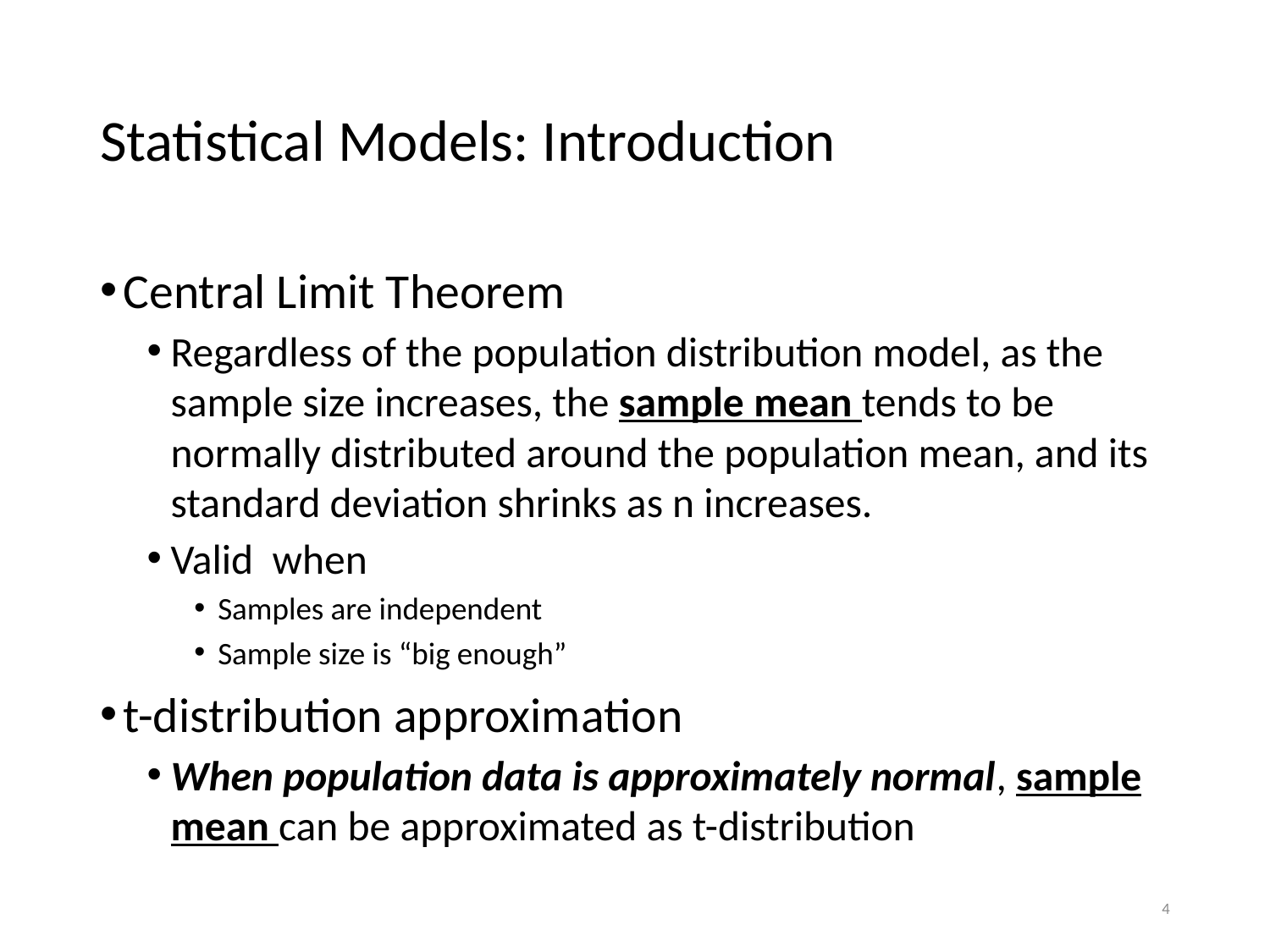

# Statistical Models: Introduction
Central Limit Theorem
Regardless of the population distribution model, as the sample size increases, the sample mean tends to be normally distributed around the population mean, and its standard deviation shrinks as n increases.
Valid  when
Samples are independent
Sample size is “big enough”
t-distribution approximation
When population data is approximately normal, sample mean can be approximated as t-distribution

4